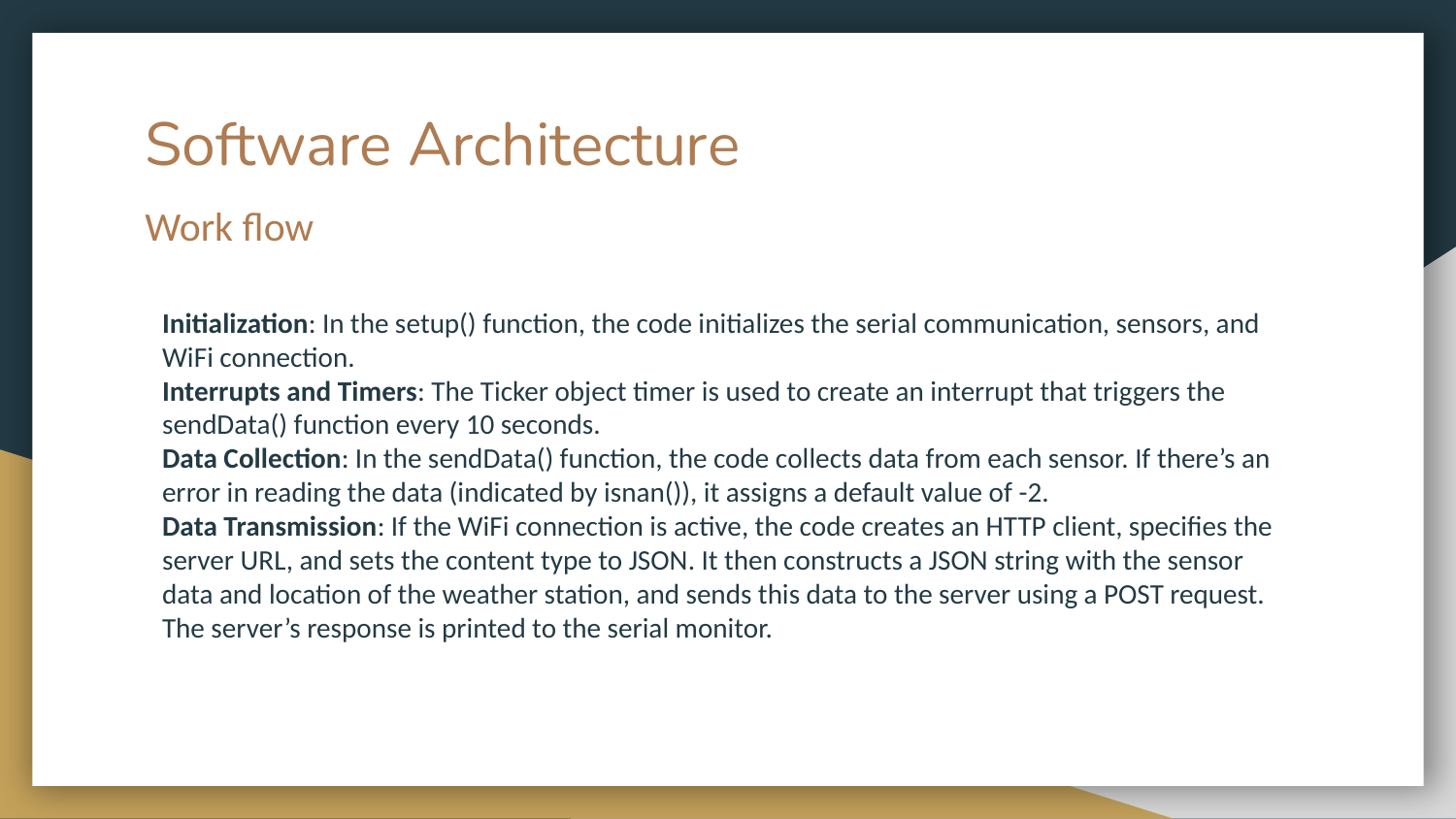

# Software Architecture
Work flow
Initialization: In the setup() function, the code initializes the serial communication, sensors, and WiFi connection.
Interrupts and Timers: The Ticker object timer is used to create an interrupt that triggers the sendData() function every 10 seconds.
Data Collection: In the sendData() function, the code collects data from each sensor. If there’s an error in reading the data (indicated by isnan()), it assigns a default value of -2.
Data Transmission: If the WiFi connection is active, the code creates an HTTP client, specifies the server URL, and sets the content type to JSON. It then constructs a JSON string with the sensor data and location of the weather station, and sends this data to the server using a POST request. The server’s response is printed to the serial monitor.